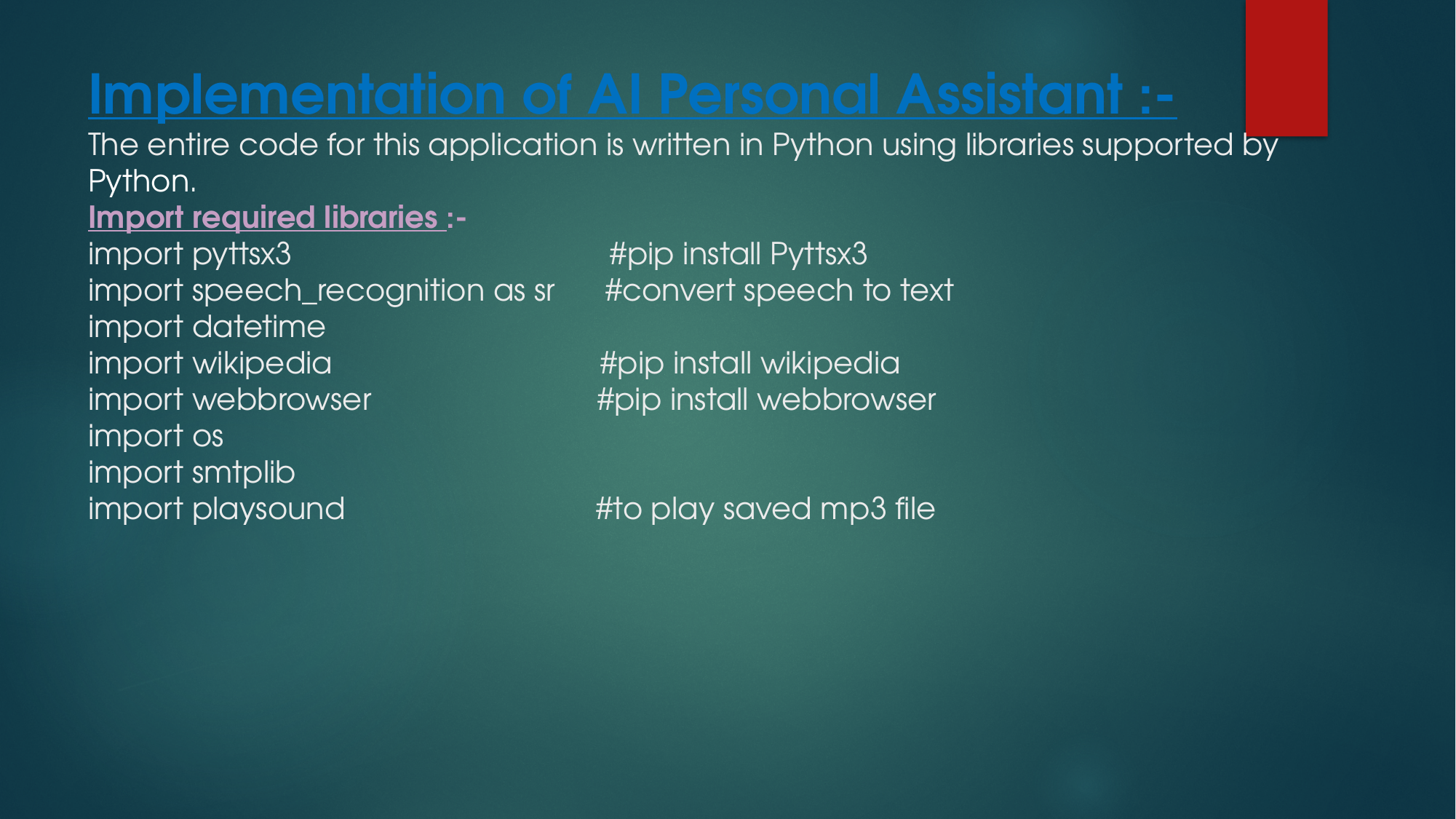

# Implementation of AI Personal Assistant :- The entire code for this application is written in Python using libraries supported by Python. Import required libraries :- import pyttsx3                                      #pip install Pyttsx3    import speech_recognition as sr      #convert speech to text import datetime import wikipedia                                #pip install wikipedia import webbrowser                           #pip install webbrowser import os import smtplib import playsound                              #to play saved mp3 file